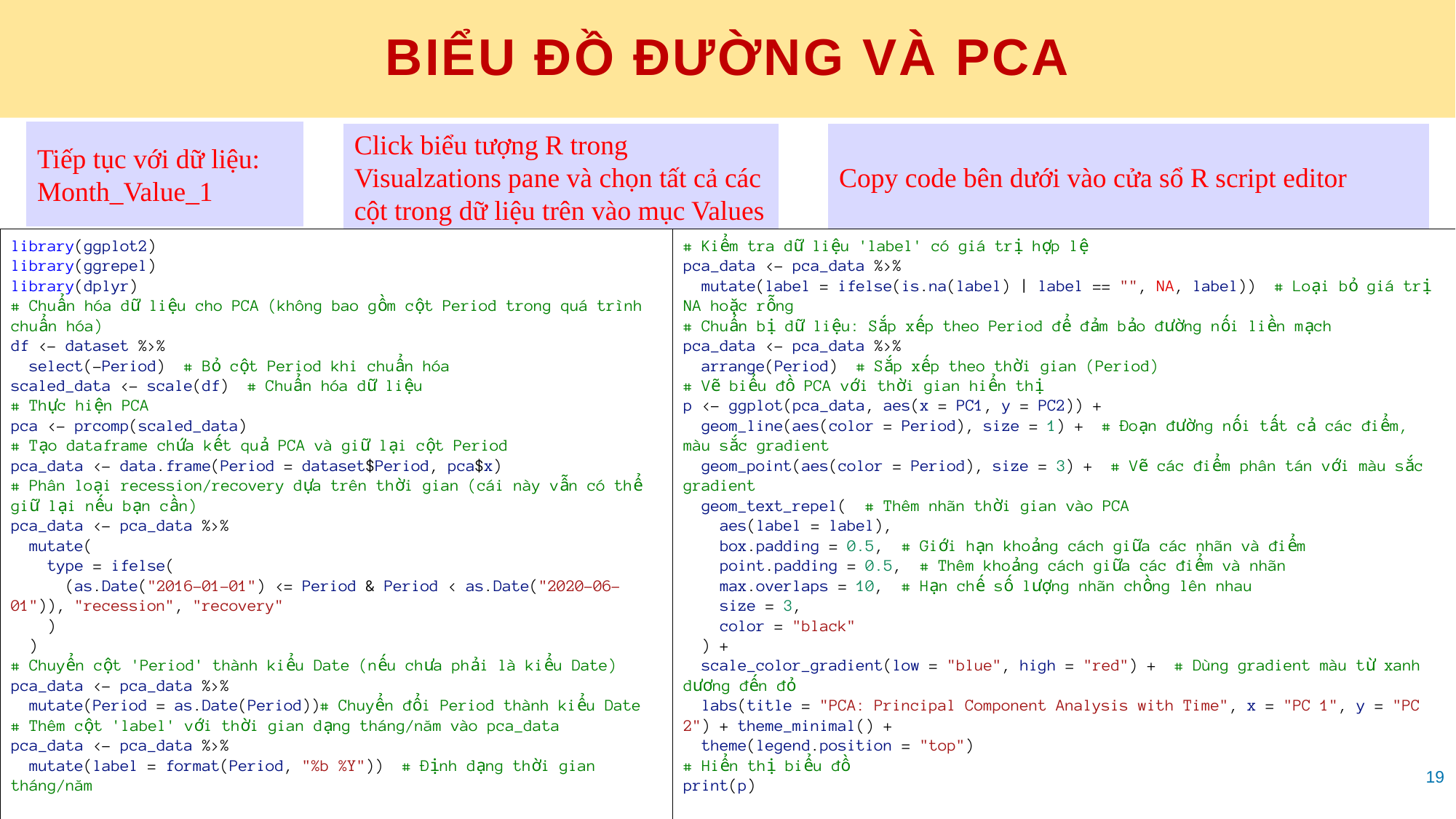

# BIỂU ĐỒ ĐƯỜNG VÀ PCA
Tiếp tục với dữ liệu: Month_Value_1
Click biểu tượng R trong Visualzations pane và chọn tất cả các cột trong dữ liệu trên vào mục Values
Copy code bên dưới vào cửa sổ R script editor
library(ggplot2)
library(ggrepel)
library(dplyr)
# Chuẩn hóa dữ liệu cho PCA (không bao gồm cột Period trong quá trình chuẩn hóa)
df <- dataset %>%
  select(-Period)  # Bỏ cột Period khi chuẩn hóa
scaled_data <- scale(df)  # Chuẩn hóa dữ liệu
# Thực hiện PCA
pca <- prcomp(scaled_data)
# Tạo dataframe chứa kết quả PCA và giữ lại cột Period
pca_data <- data.frame(Period = dataset$Period, pca$x)
# Phân loại recession/recovery dựa trên thời gian (cái này vẫn có thể giữ lại nếu bạn cần)
pca_data <- pca_data %>%
  mutate(
    type = ifelse(
      (as.Date("2016-01-01") <= Period & Period < as.Date("2020-06-01")), "recession", "recovery"
    )
  )
# Chuyển cột 'Period' thành kiểu Date (nếu chưa phải là kiểu Date)
pca_data <- pca_data %>%
  mutate(Period = as.Date(Period))# Chuyển đổi Period thành kiểu Date
# Thêm cột 'label' với thời gian dạng tháng/năm vào pca_data
pca_data <- pca_data %>%
  mutate(label = format(Period, "%b %Y"))  # Định dạng thời gian tháng/năm

# Kiểm tra dữ liệu 'label' có giá trị hợp lệ
pca_data <- pca_data %>%
  mutate(label = ifelse(is.na(label) | label == "", NA, label))  # Loại bỏ giá trị NA hoặc rỗng
# Chuẩn bị dữ liệu: Sắp xếp theo Period để đảm bảo đường nối liền mạch
pca_data <- pca_data %>%
  arrange(Period)  # Sắp xếp theo thời gian (Period)
# Vẽ biểu đồ PCA với thời gian hiển thị
p <- ggplot(pca_data, aes(x = PC1, y = PC2)) +
  geom_line(aes(color = Period), size = 1) +  # Đoạn đường nối tất cả các điểm, màu sắc gradient
  geom_point(aes(color = Period), size = 3) +  # Vẽ các điểm phân tán với màu sắc gradient
  geom_text_repel(  # Thêm nhãn thời gian vào PCA
    aes(label = label),
    box.padding = 0.5,  # Giới hạn khoảng cách giữa các nhãn và điểm
    point.padding = 0.5,  # Thêm khoảng cách giữa các điểm và nhãn
    max.overlaps = 10,  # Hạn chế số lượng nhãn chồng lên nhau
    size = 3,
    color = "black"
  ) +
  scale_color_gradient(low = "blue", high = "red") +  # Dùng gradient màu từ xanh dương đến đỏ
  labs(title = "PCA: Principal Component Analysis with Time", x = "PC 1", y = "PC 2") + theme_minimal() +
  theme(legend.position = "top")
# Hiển thị biểu đồ
print(p)

19